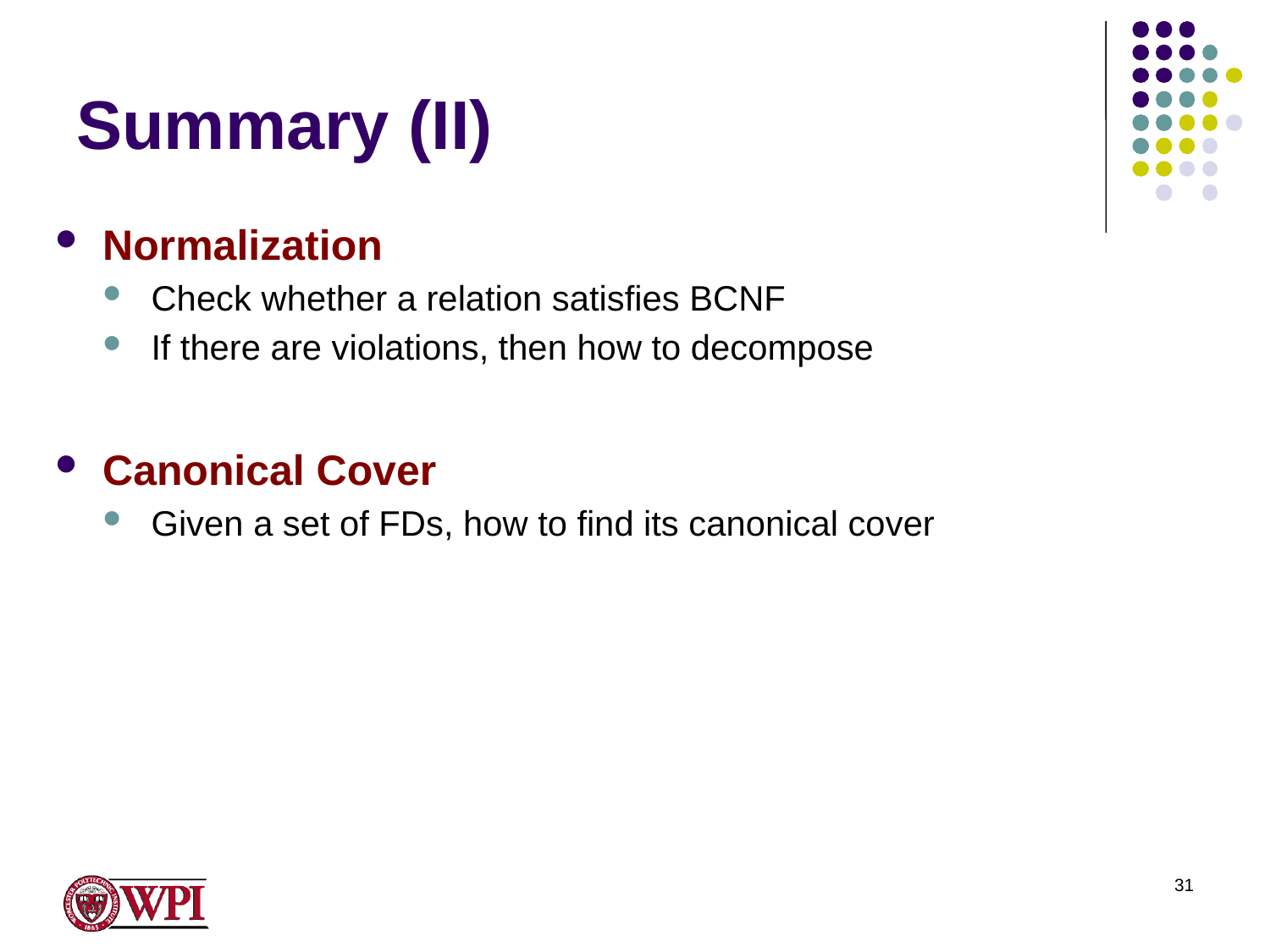

# Summary (II)
Normalization
Check whether a relation satisfies BCNF
If there are violations, then how to decompose

Canonical Cover
Given a set of FDs, how to find its canonical cover
31